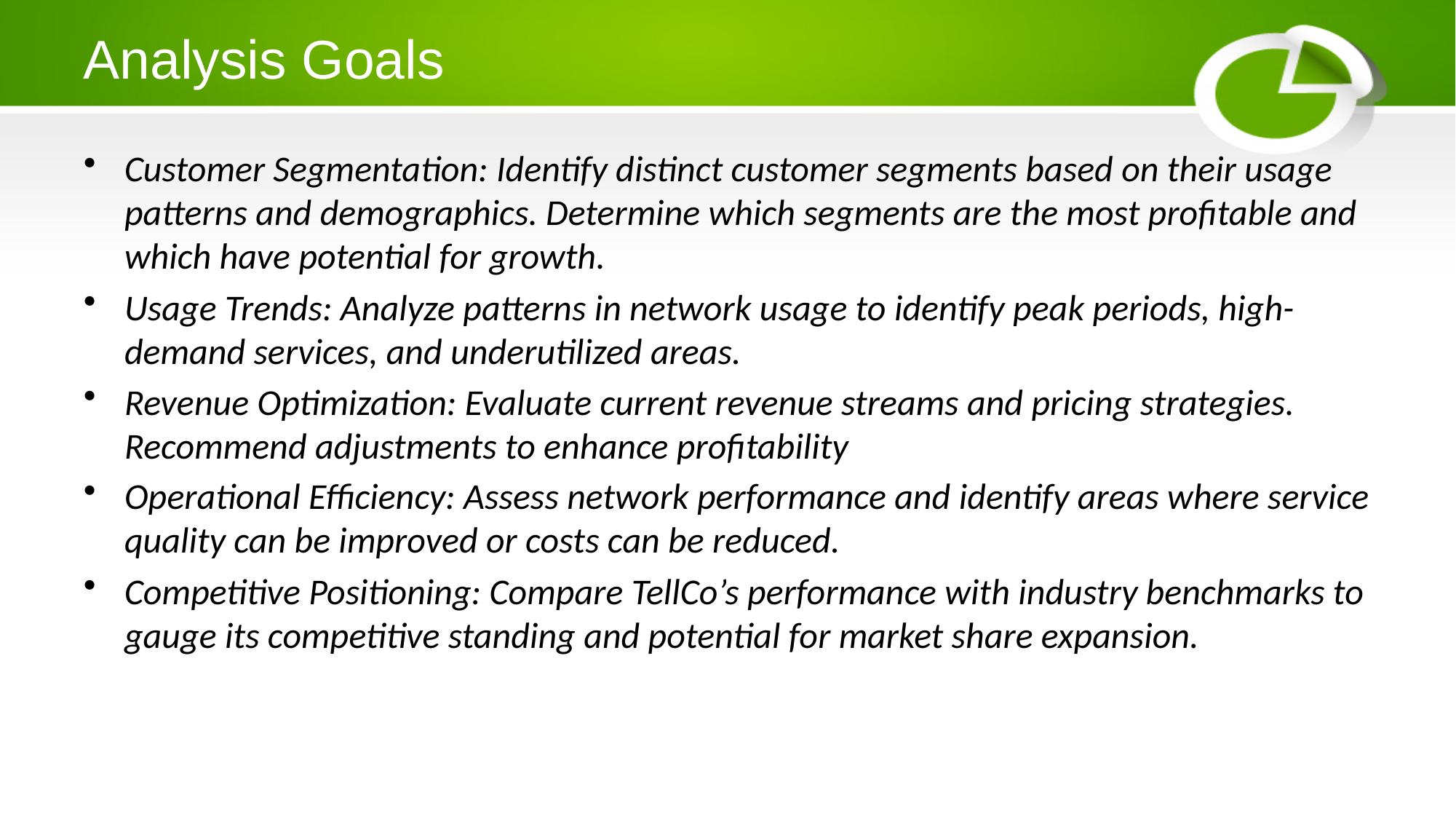

# Analysis Goals
Customer Segmentation: Identify distinct customer segments based on their usage patterns and demographics. Determine which segments are the most profitable and which have potential for growth.
Usage Trends: Analyze patterns in network usage to identify peak periods, high-demand services, and underutilized areas.
Revenue Optimization: Evaluate current revenue streams and pricing strategies. Recommend adjustments to enhance profitability
Operational Efficiency: Assess network performance and identify areas where service quality can be improved or costs can be reduced.
Competitive Positioning: Compare TellCo’s performance with industry benchmarks to gauge its competitive standing and potential for market share expansion.